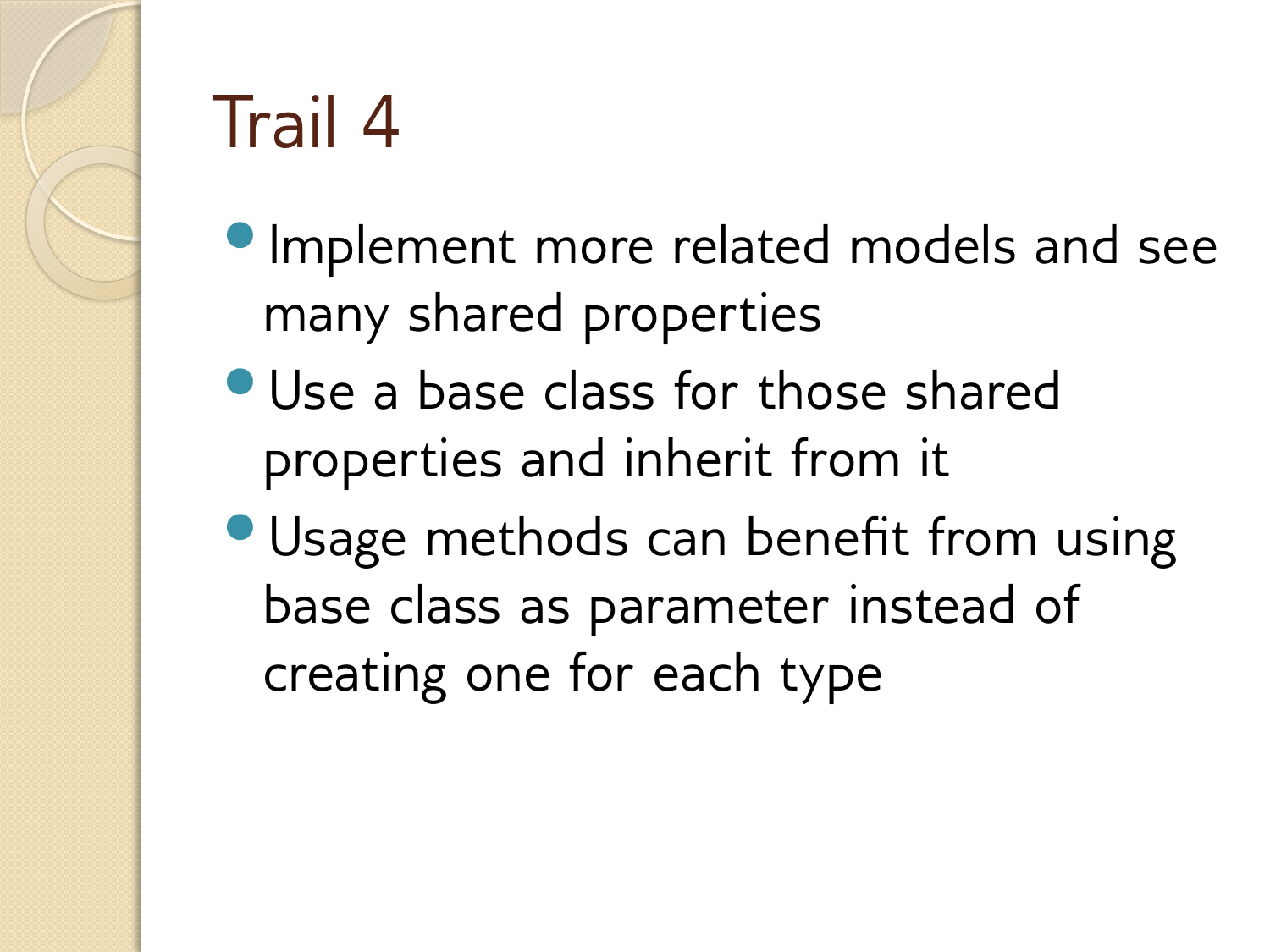

# Trail 4
Implement more related models and see many shared properties
Use a base class for those shared properties and inherit from it
Usage methods can benefit from using base class as parameter instead of creating one for each type